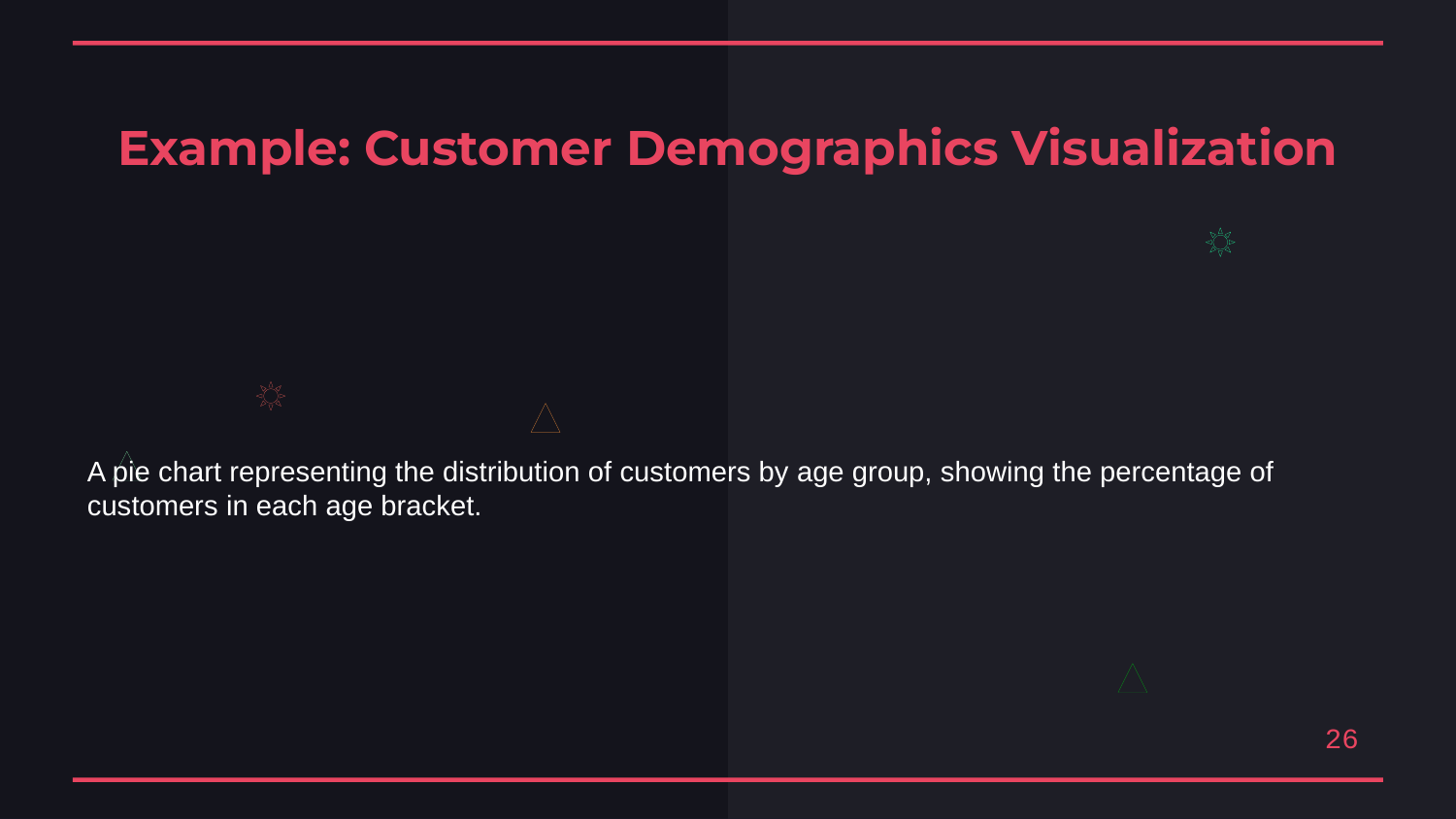

Example: Customer Demographics Visualization

A pie chart representing the distribution of customers by age group, showing the percentage of customers in each age bracket.

26